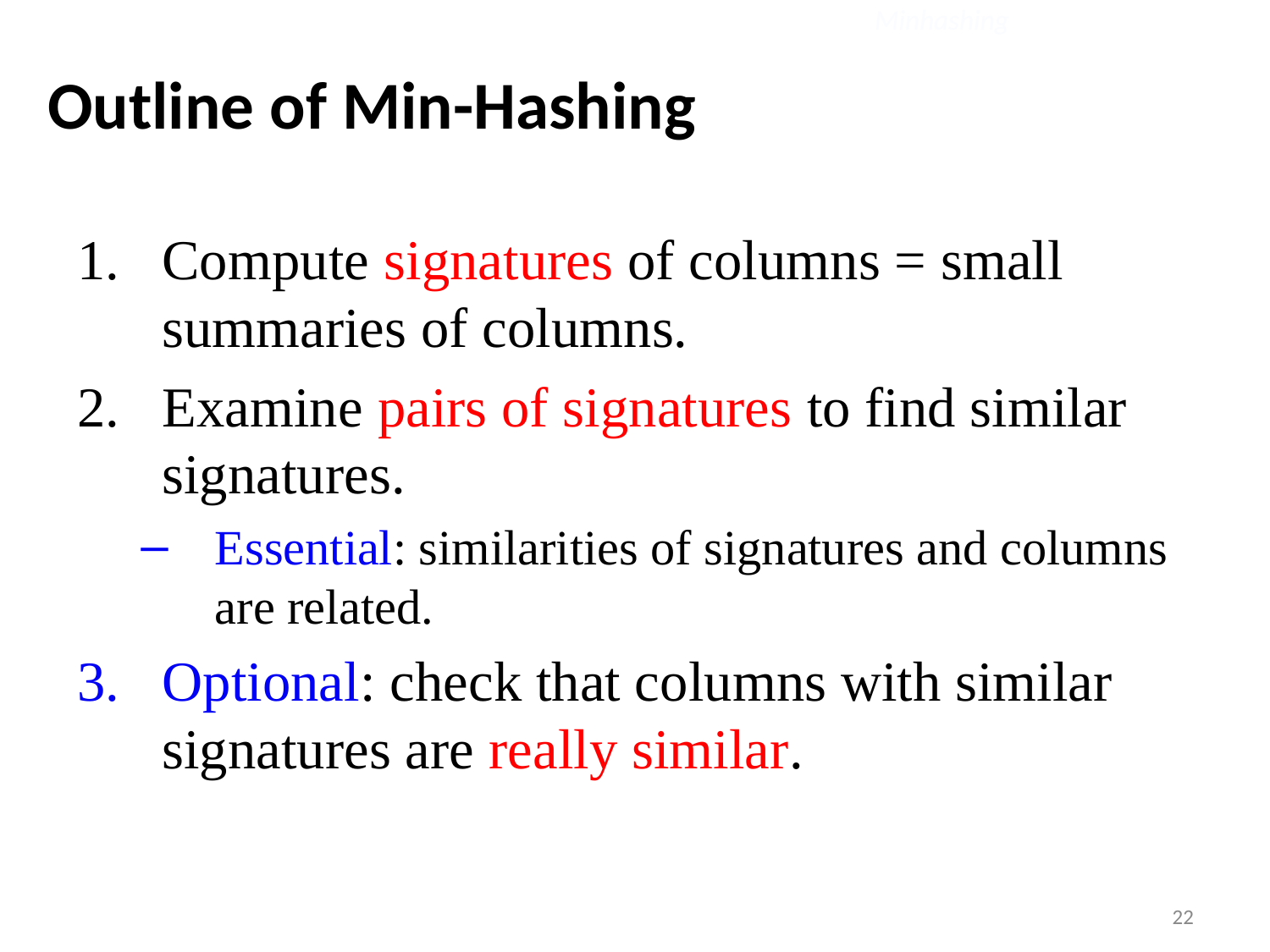

Minhashing
# Outline of Min-Hashing
Compute signatures of columns = small summaries of columns.
Examine pairs of signatures to find similar signatures.
Essential: similarities of signatures and columns are related.
Optional: check that columns with similar signatures are really similar.
22